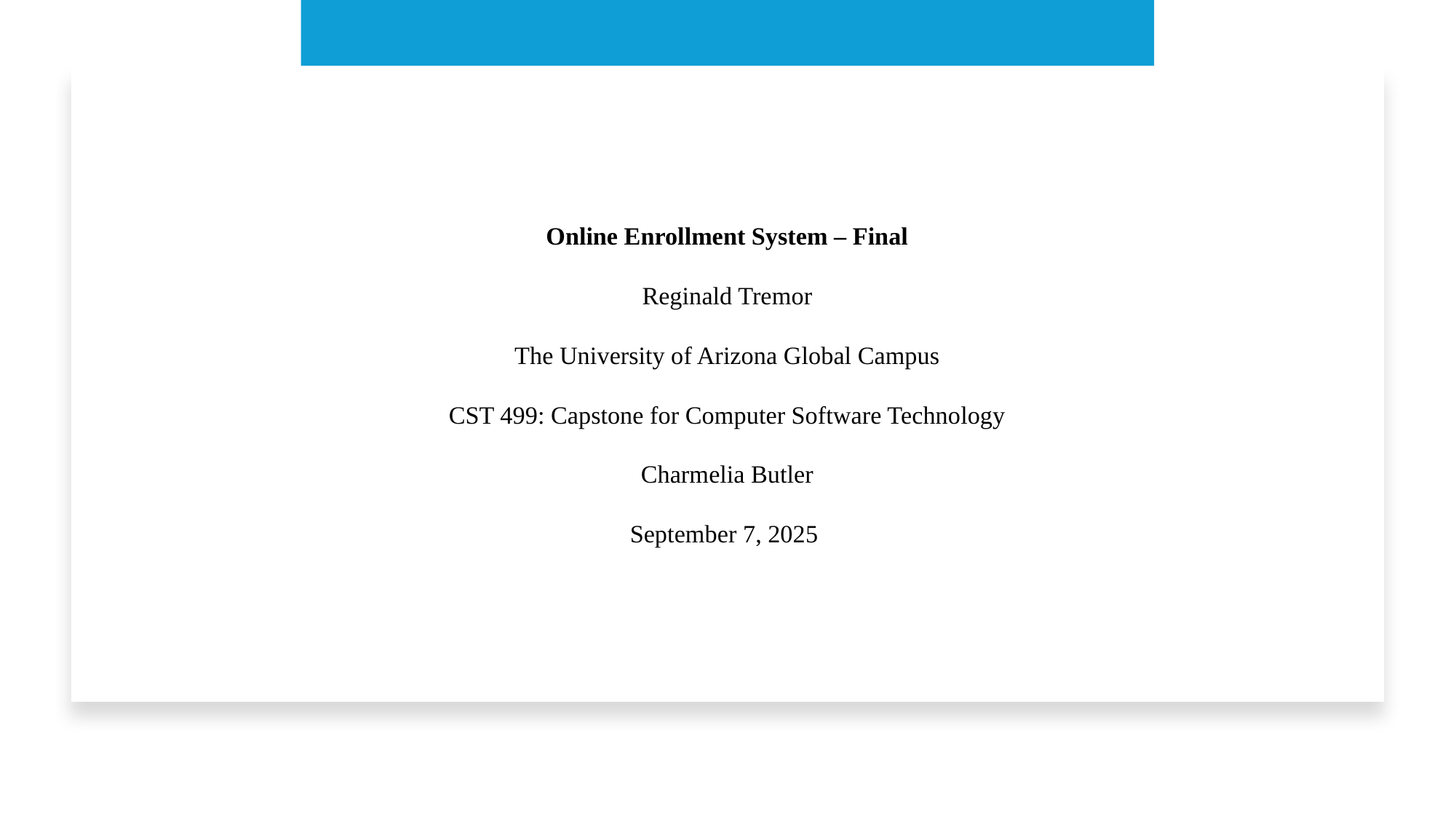

# Online Enrollment System – Final Reginald Tremor The University of Arizona Global Campus CST 499: Capstone for Computer Software Technology Charmelia Butler September 7, 2025